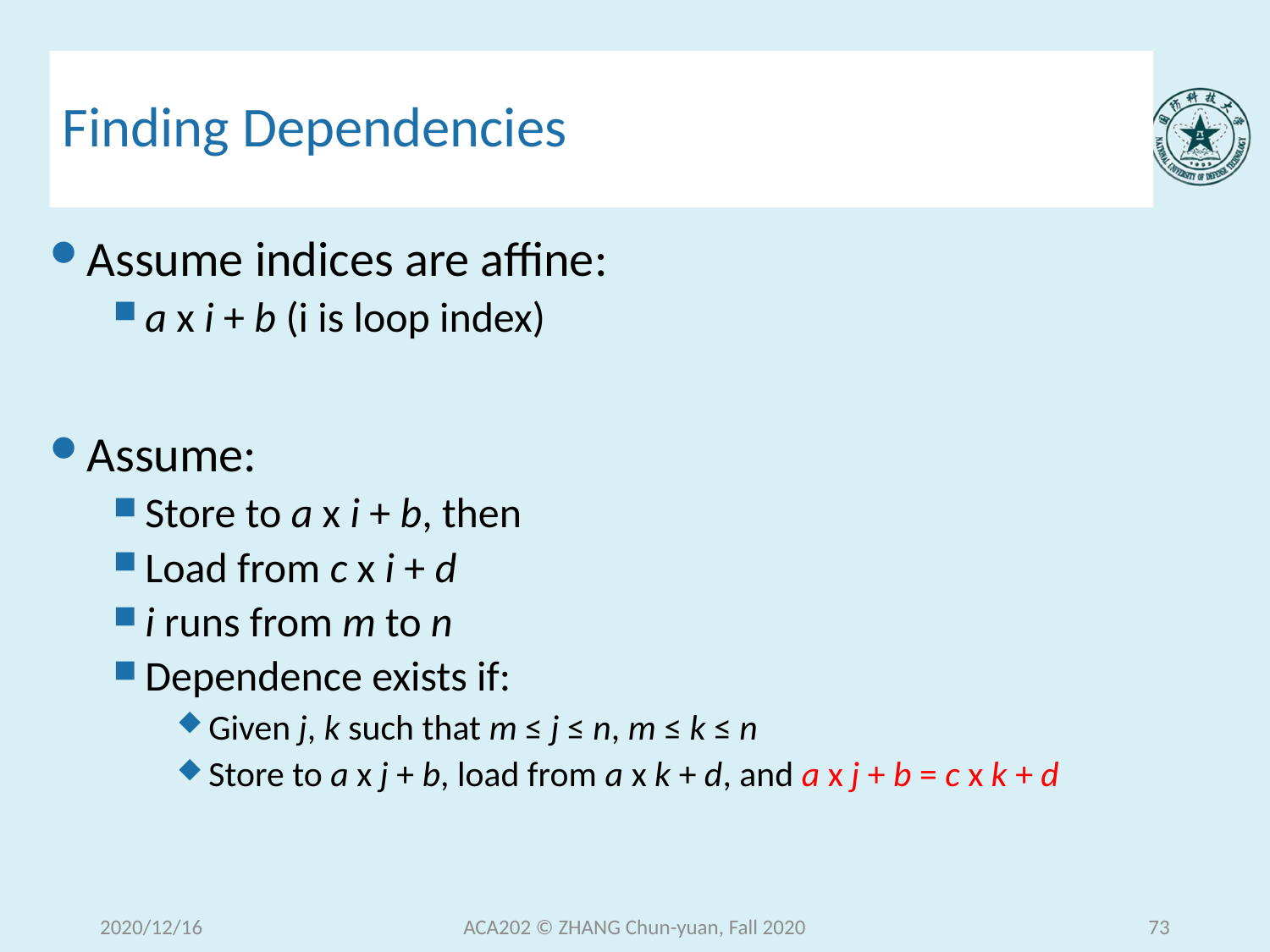

# Finding Dependencies
Assume indices are affine:
a x i + b (i is loop index)

Assume:
Store to a x i + b, then
Load from c x i + d
i runs from m to n
Dependence exists if:
Given j, k such that m ≤ j ≤ n, m ≤ k ≤ n
Store to a x j + b, load from a x k + d, and a x j + b = c x k + d
2020/12/16
ACA202 © ZHANG Chun-yuan, Fall 2020
73